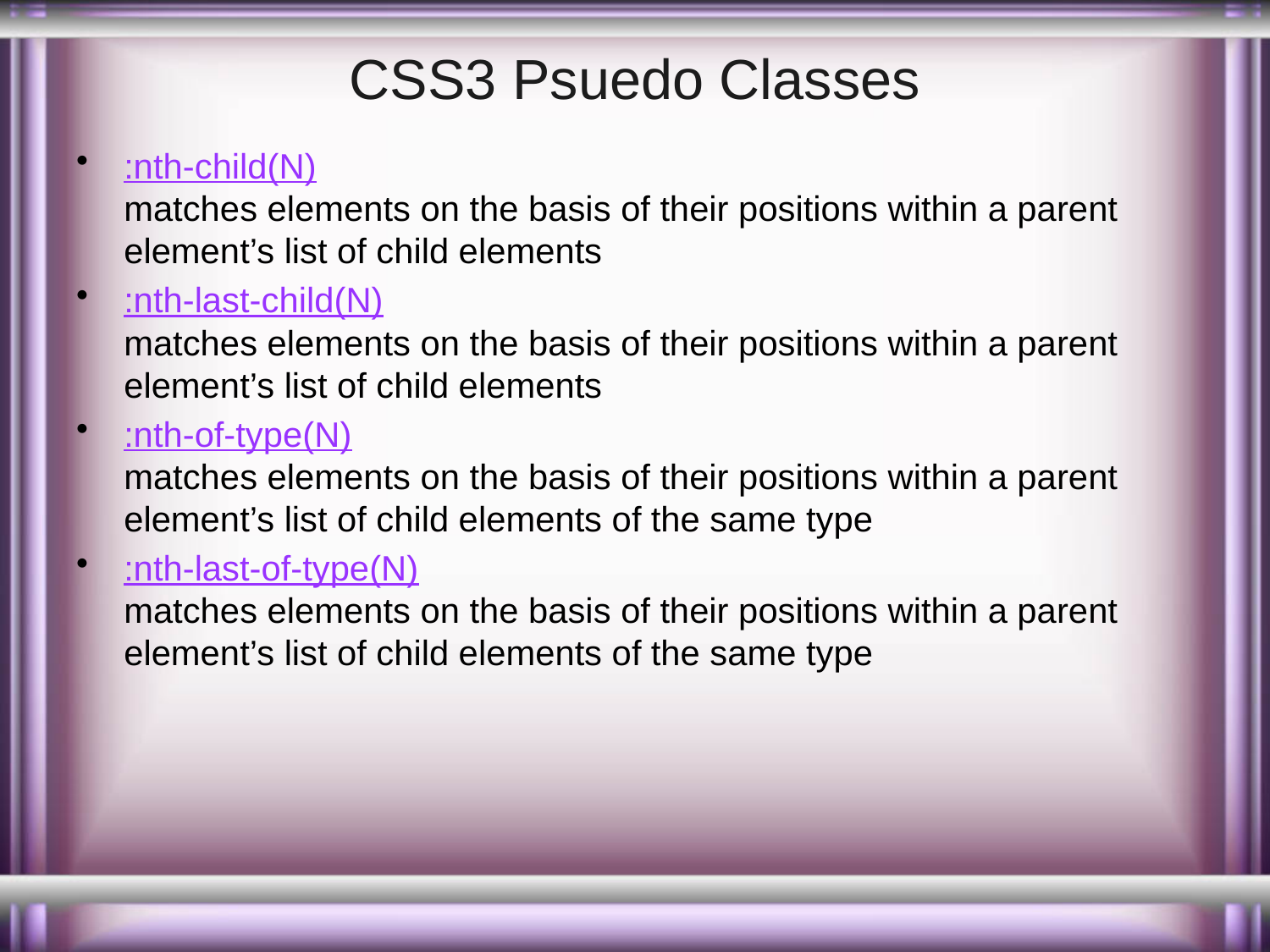

# CSS3 Psuedo Classes
:nth-child(N)
matches elements on the basis of their positions within a parent element’s list of child elements
:nth-last-child(N)
matches elements on the basis of their positions within a parent element’s list of child elements
:nth-of-type(N)
matches elements on the basis of their positions within a parent element’s list of child elements of the same type
:nth-last-of-type(N)
matches elements on the basis of their positions within a parent element’s list of child elements of the same type